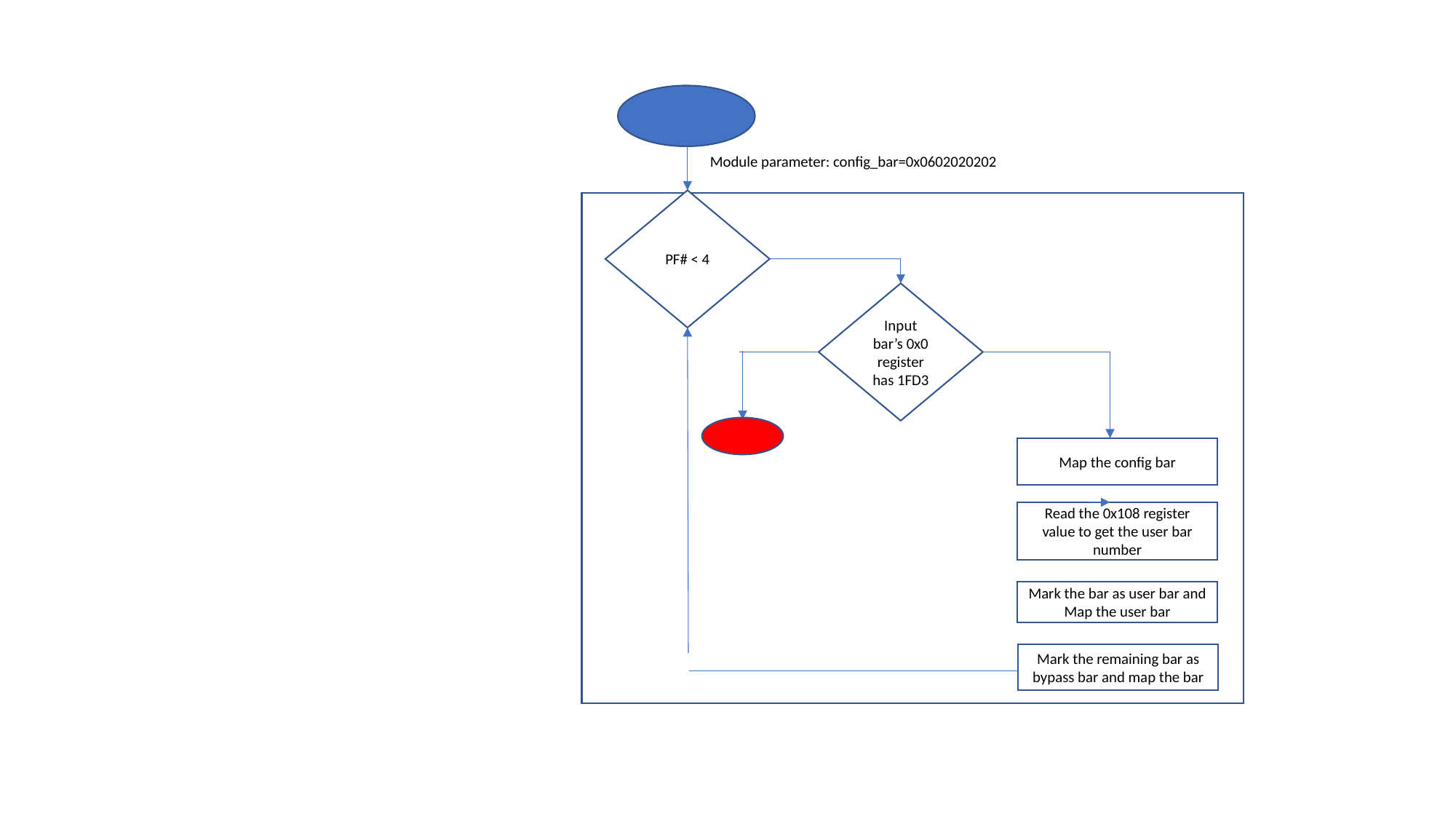

Module parameter: config_bar=0x0602020202
PF# < 4

Input bar’s 0x0 register has 1FD3

Map the config bar
Read the 0x108 register value to get the user bar number
Mark the bar as user bar and Map the user bar
Mark the remaining bar as bypass bar and map the bar